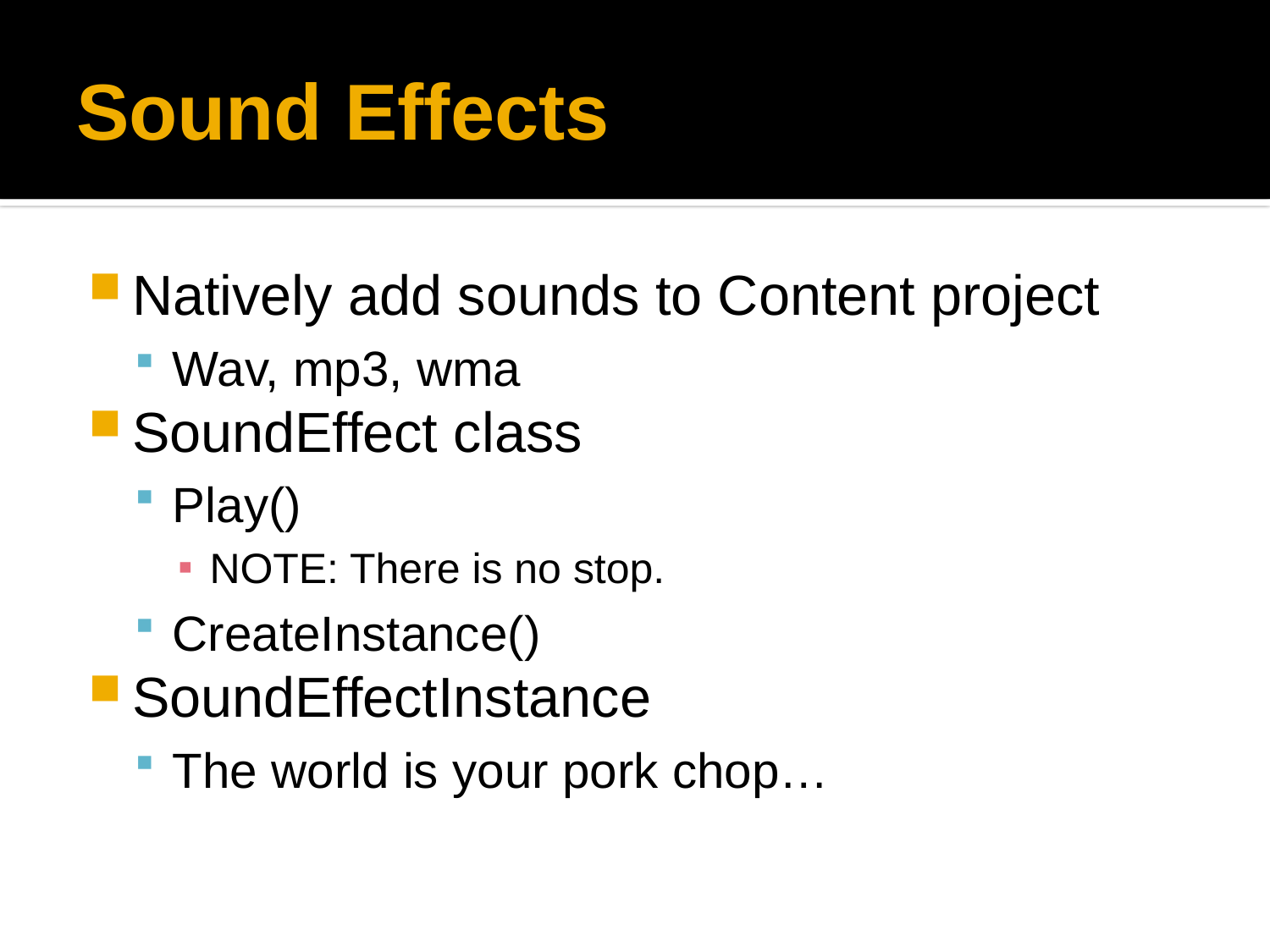

# Sound Effects
Natively add sounds to Content project
Wav, mp3, wma
SoundEffect class
Play()
NOTE: There is no stop.
CreateInstance()
SoundEffectInstance
The world is your pork chop…